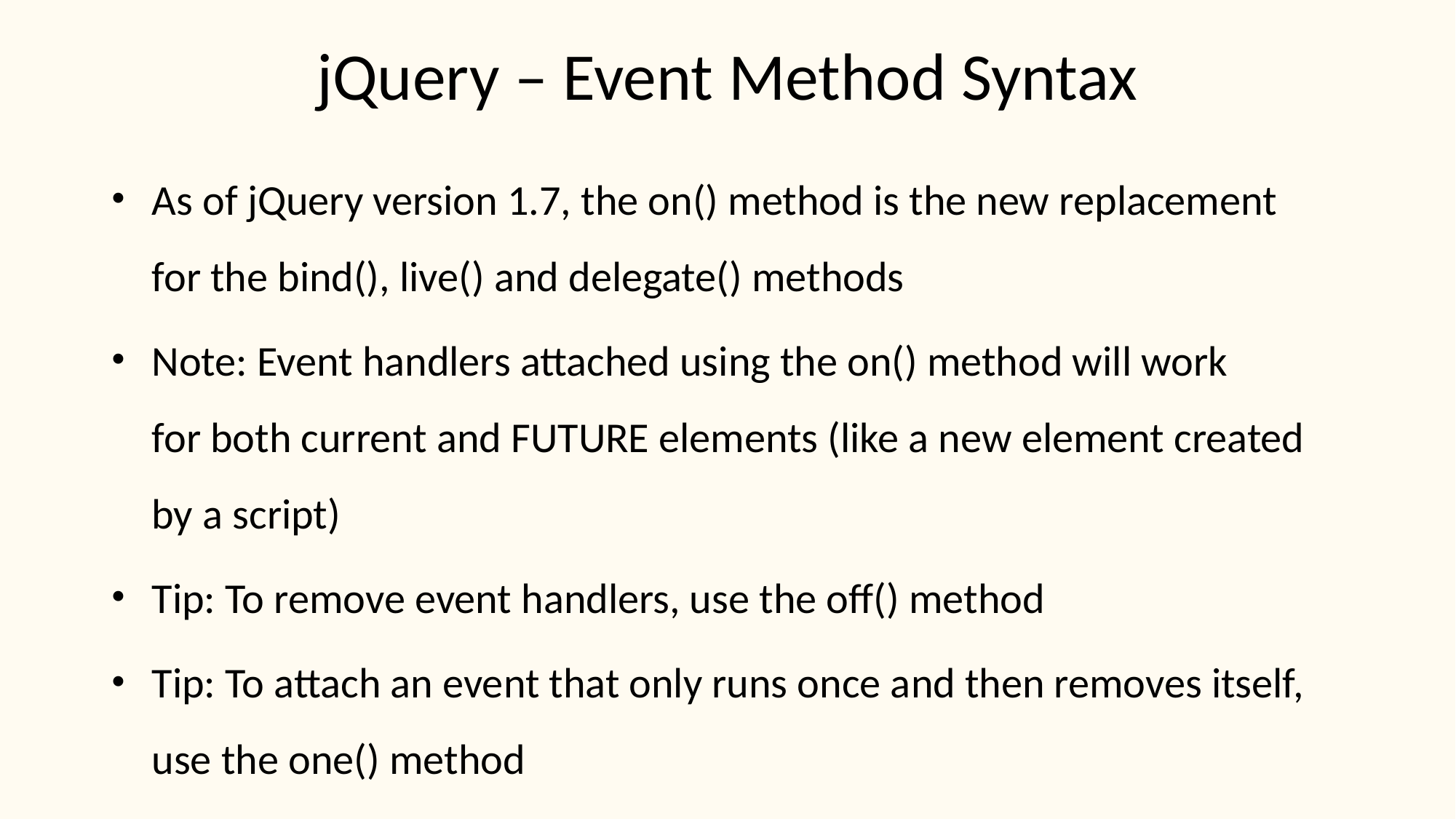

# jQuery – Event Method Syntax
As of jQuery version 1.7, the on() method is the new replacement
for the bind(), live() and delegate() methods
Note: Event handlers attached using the on() method will work
for both current and FUTURE elements (like a new element created by a script)
Tip: To remove event handlers, use the off() method
Tip: To attach an event that only runs once and then removes itself, use the one() method